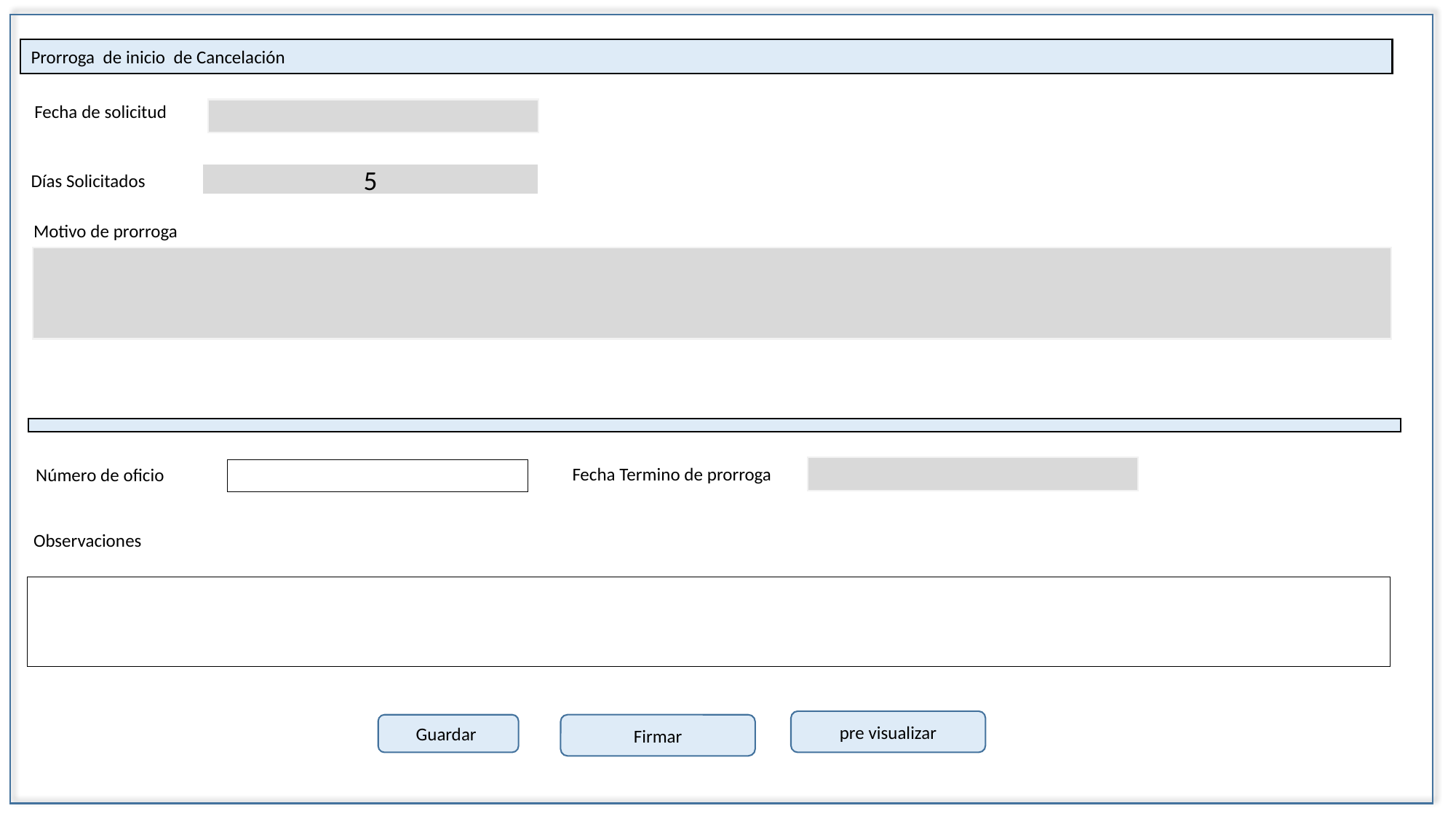

Prorroga  de inicio  de Cancelación
Fecha de solicitud

Días Solicitados
5
Motivo de prorroga

Fecha Termino de prorroga

Número de oficio
Observaciones
pre visualizar
Guardar
Firmar